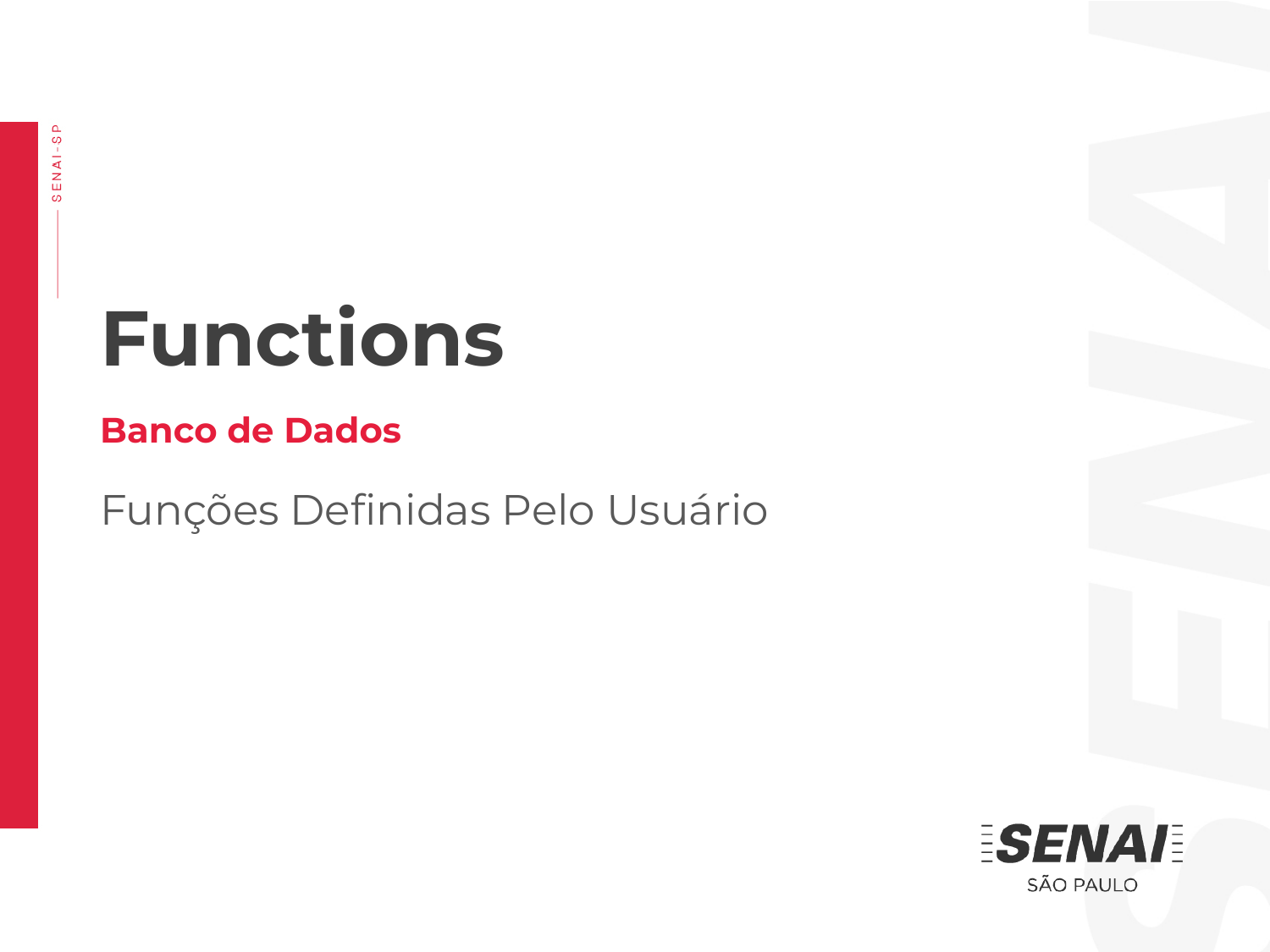

Functions
Banco de Dados
Funções Definidas Pelo Usuário